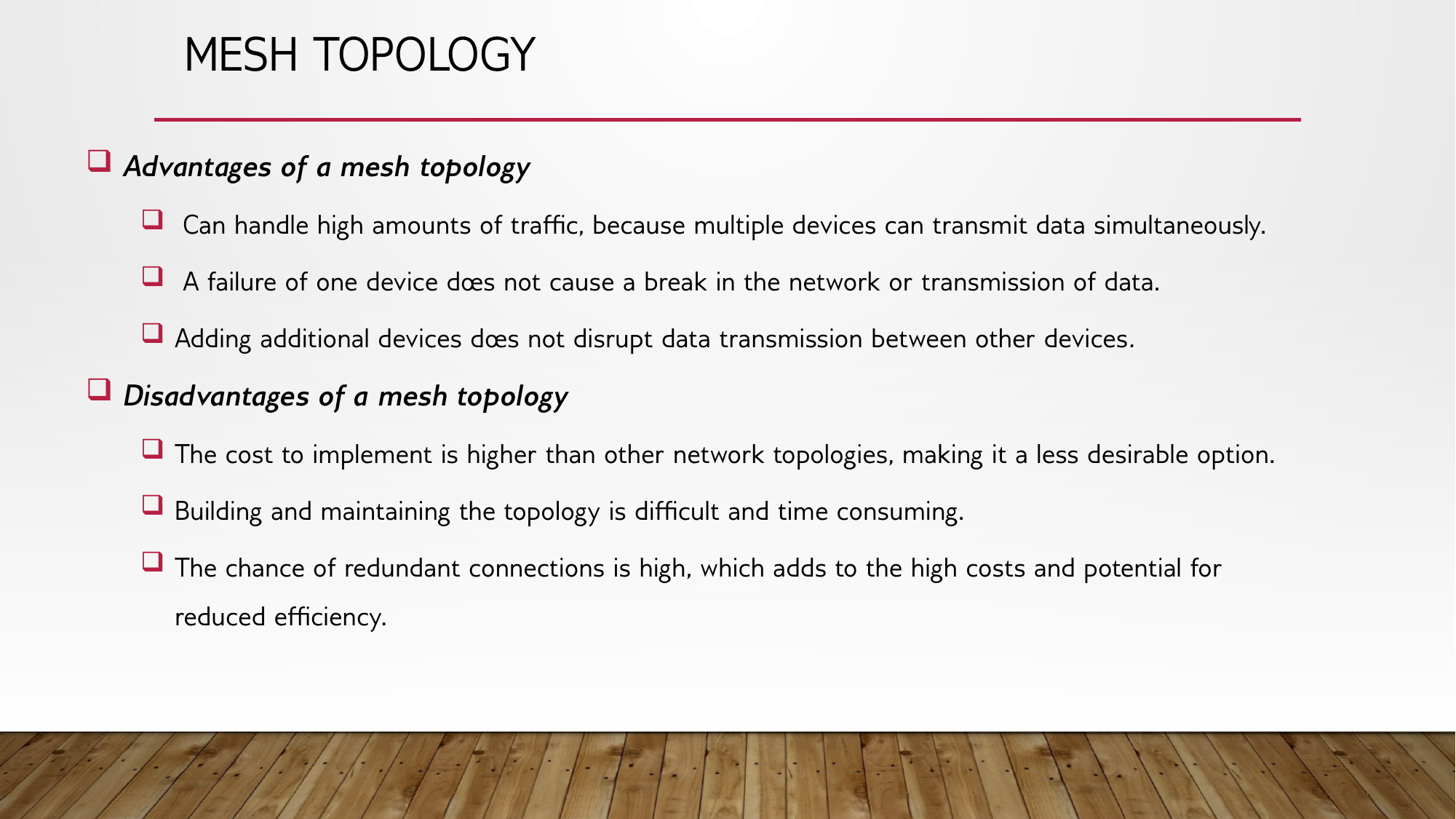

# Mesh topology
 Advantages of a mesh topology
 Can handle high amounts of traffic, because multiple devices can transmit data simultaneously.
 A failure of one device does not cause a break in the network or transmission of data.
Adding additional devices does not disrupt data transmission between other devices.
 Disadvantages of a mesh topology
The cost to implement is higher than other network topologies, making it a less desirable option.
Building and maintaining the topology is difficult and time consuming.
The chance of redundant connections is high, which adds to the high costs and potential for reduced efficiency.